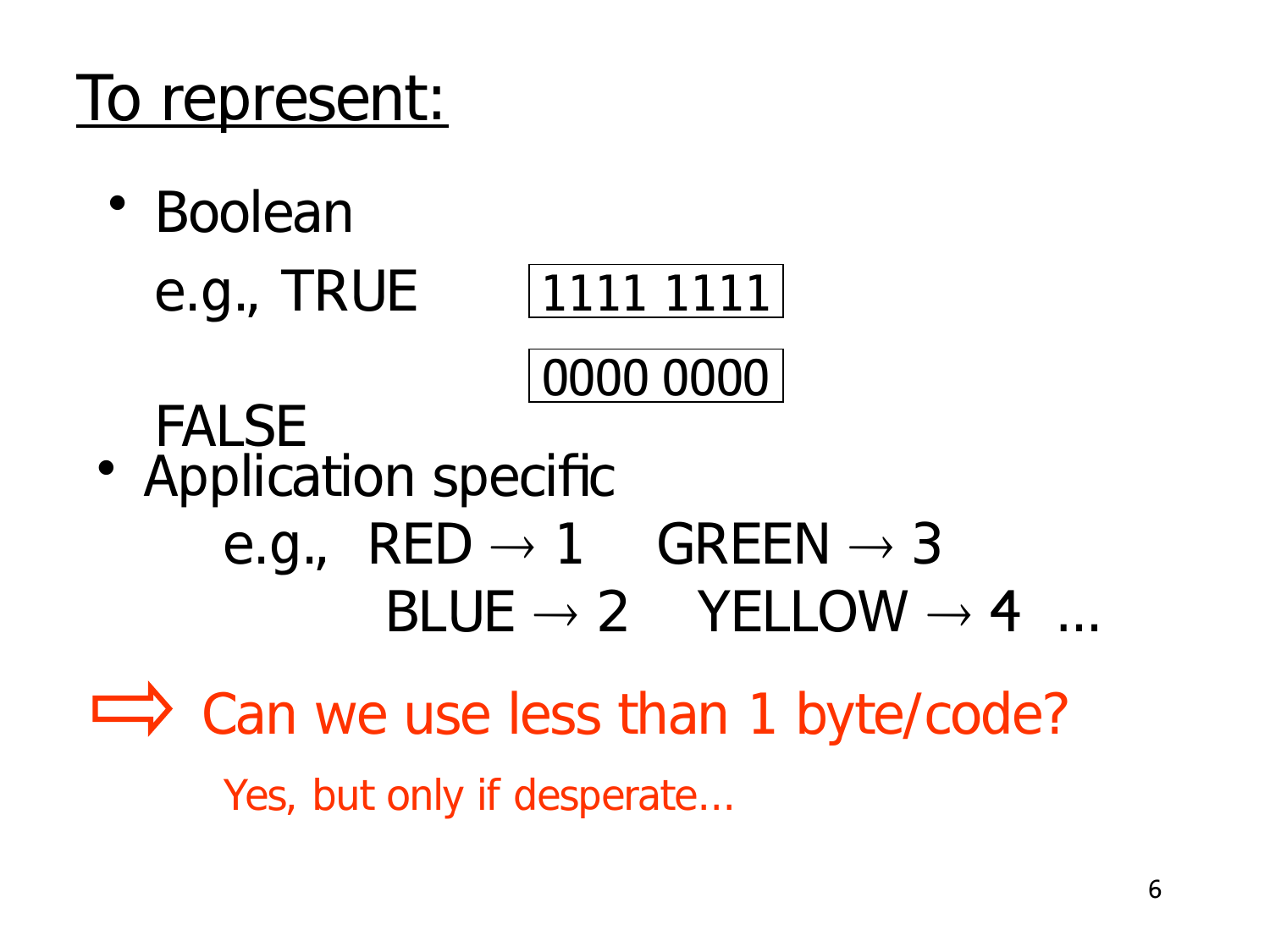

# To represent:
Boolean
	e.g., TRUE	   FALSE
1111 1111
0000 0000
 Application specific
	e.g.,  RED → 1	   GREEN → 3
		  BLUE → 2    YELLOW → 4  …
	Can we use less than 1 byte/code?

Yes, but only if desperate...
6